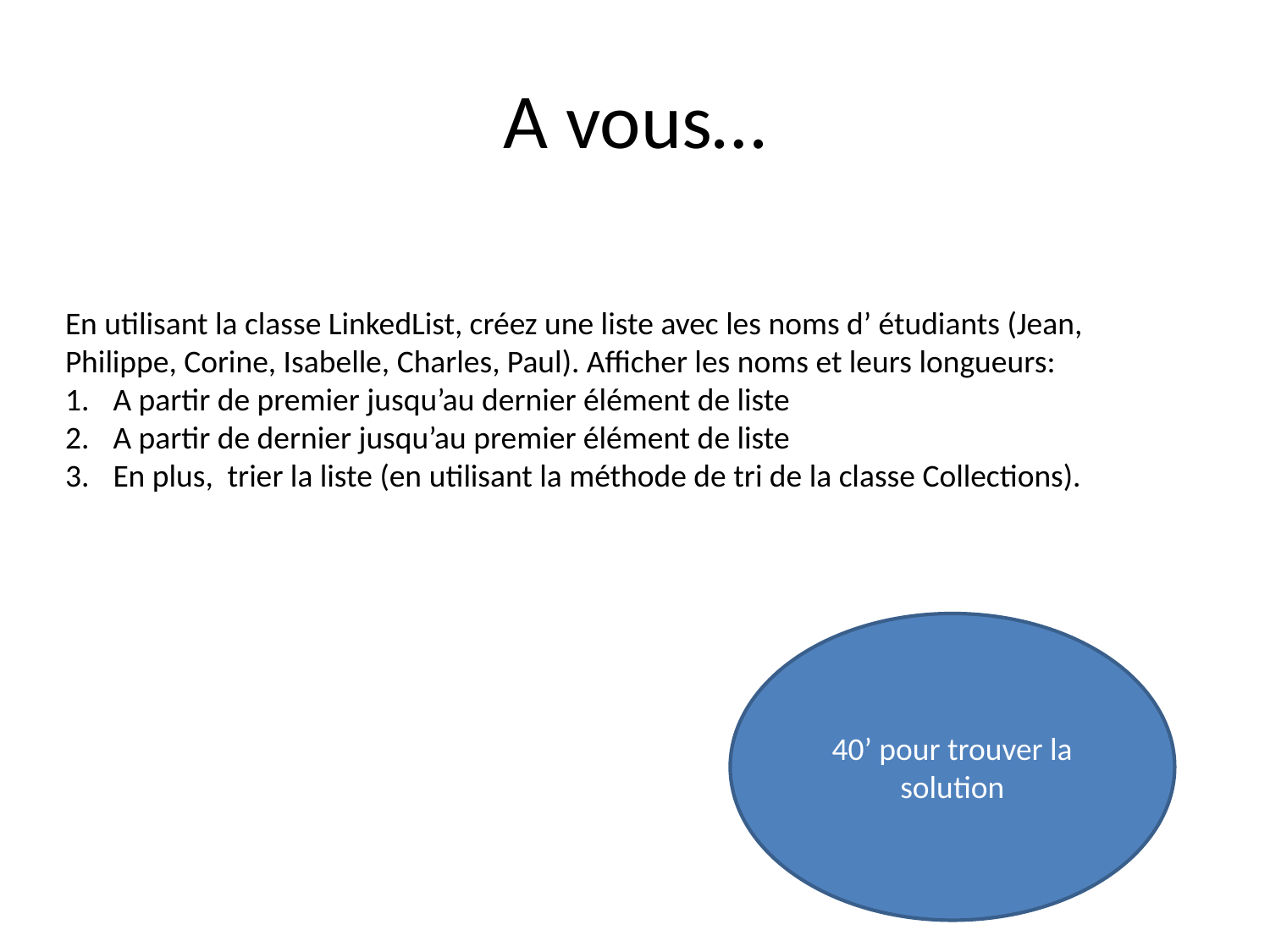

# A vous…
En utilisant la classe LinkedList, créez une liste avec les noms d’ étudiants (Jean, Philippe, Corine, Isabelle, Charles, Paul). Afficher les noms et leurs longueurs:
A partir de premier jusqu’au dernier élément de liste
A partir de dernier jusqu’au premier élément de liste
En plus,  trier la liste (en utilisant la méthode de tri de la classe Collections).
40’ pour trouver la solution